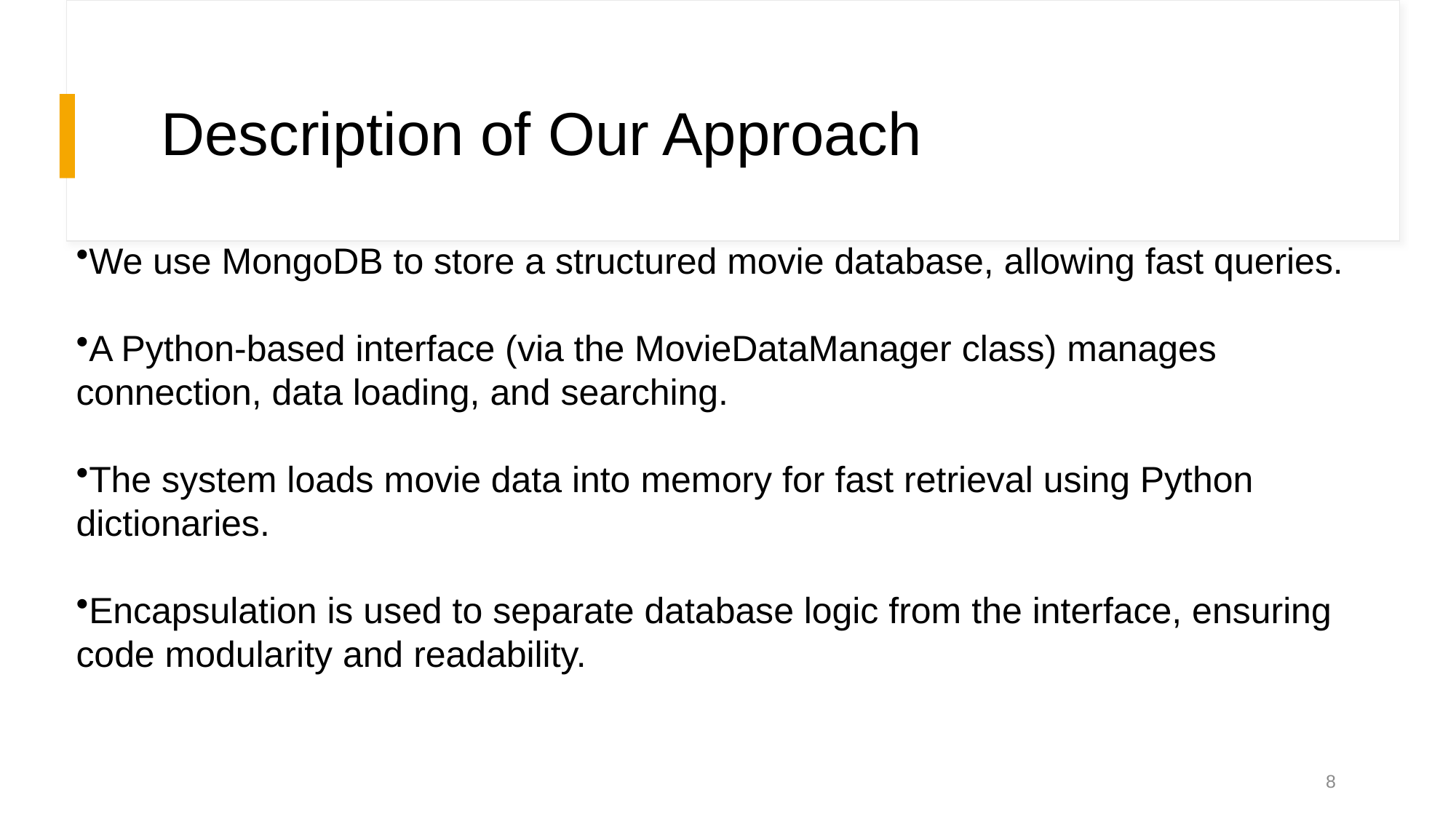

# Description of Our Approach
We use MongoDB to store a structured movie database, allowing fast queries.

A Python-based interface (via the MovieDataManager class) manages connection, data loading, and searching.

The system loads movie data into memory for fast retrieval using Python dictionaries.

Encapsulation is used to separate database logic from the interface, ensuring code modularity and readability.

8